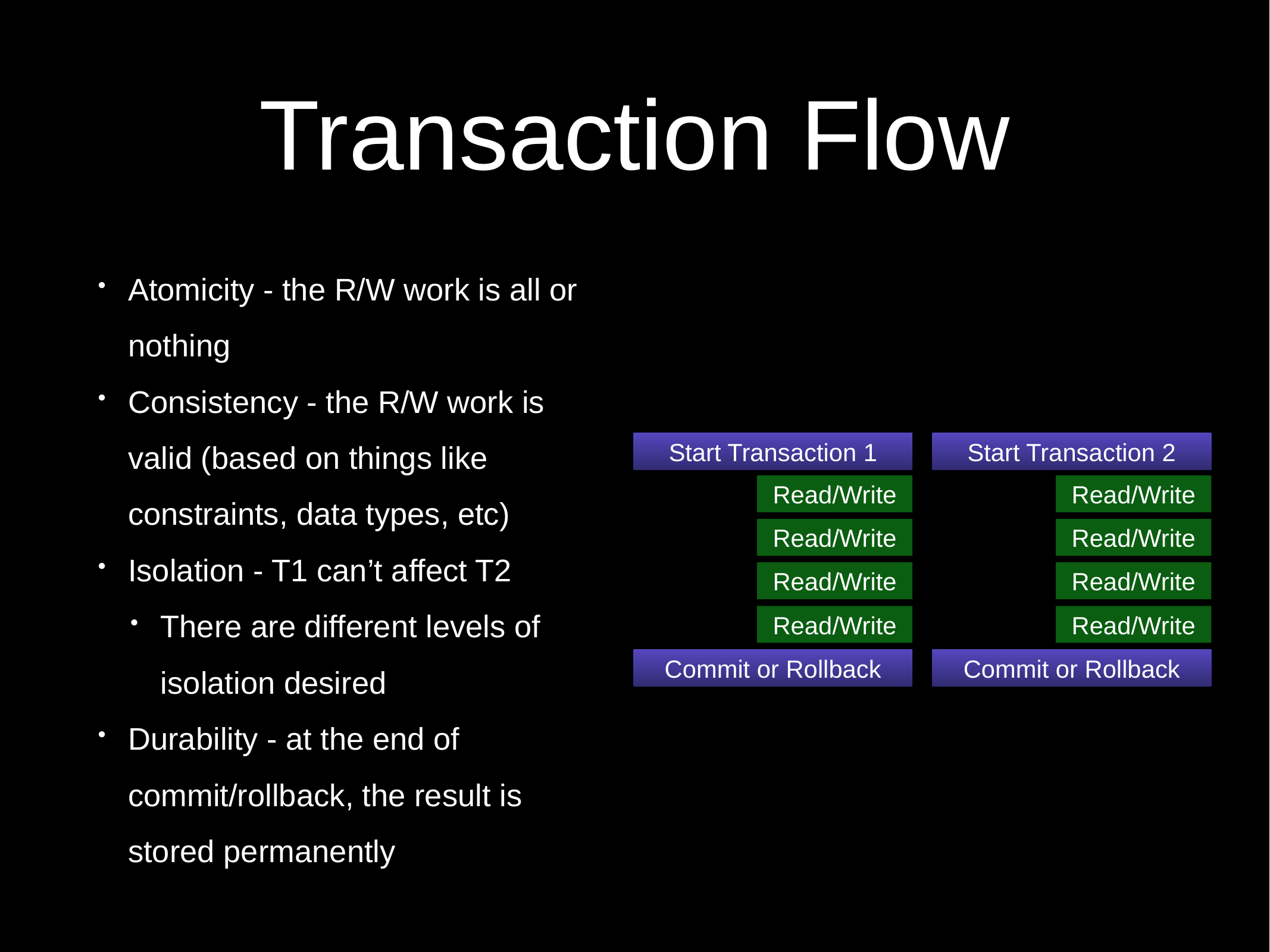

# Transaction Flow
Atomicity - the R/W work is all or nothing
Consistency - the R/W work is valid (based on things like constraints, data types, etc)
Isolation - T1 can’t affect T2
There are different levels of isolation desired
Durability - at the end of commit/rollback, the result is stored permanently
Start Transaction 1
Start Transaction 2
Read/Write
Read/Write
Read/Write
Read/Write
Read/Write
Read/Write
Read/Write
Read/Write
Commit or Rollback
Commit or Rollback